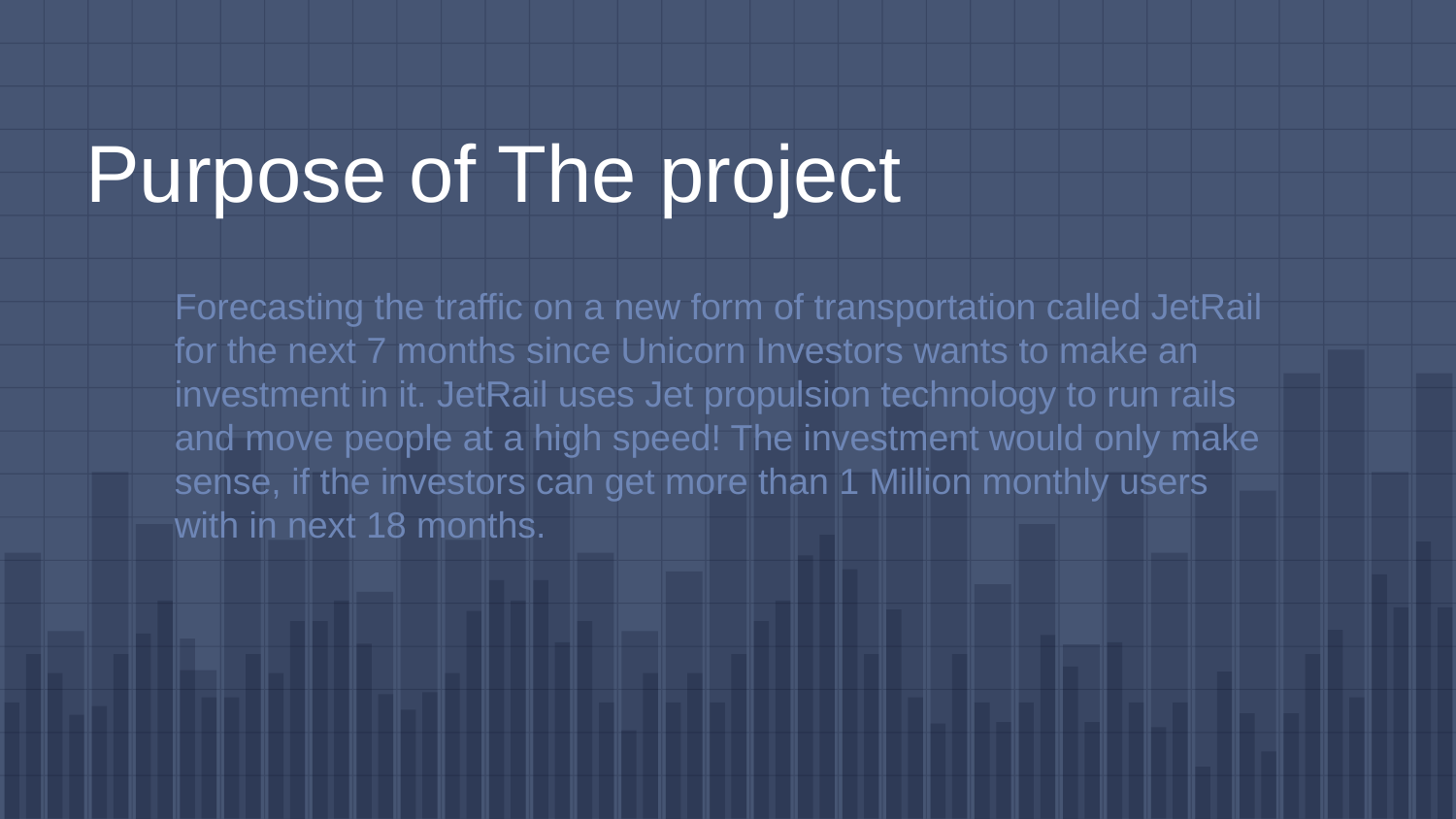

# Purpose of The project
Forecasting the traffic on a new form of transportation called JetRail for the next 7 months since Unicorn Investors wants to make an investment in it. JetRail uses Jet propulsion technology to run rails and move people at a high speed! The investment would only make sense, if the investors can get more than 1 Million monthly users with in next 18 months.